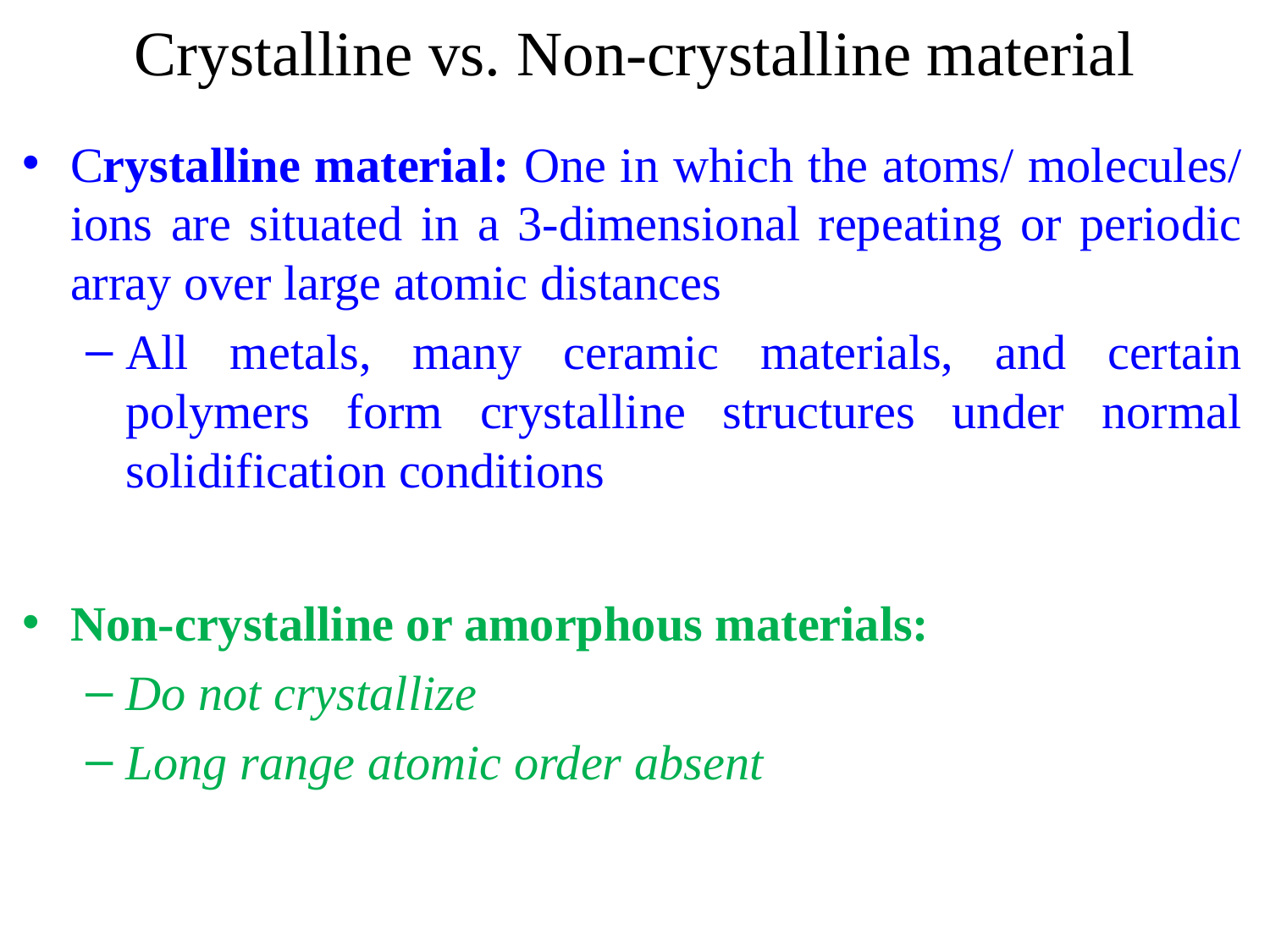

# Crystalline vs. Non-crystalline material
Crystalline material: One in which the atoms/ molecules/ ions are situated in a 3-dimensional repeating or periodic array over large atomic distances
All metals, many ceramic materials, and certain polymers form crystalline structures under normal solidification conditions

Non-crystalline or amorphous materials:
Do not crystallize
Long range atomic order absent